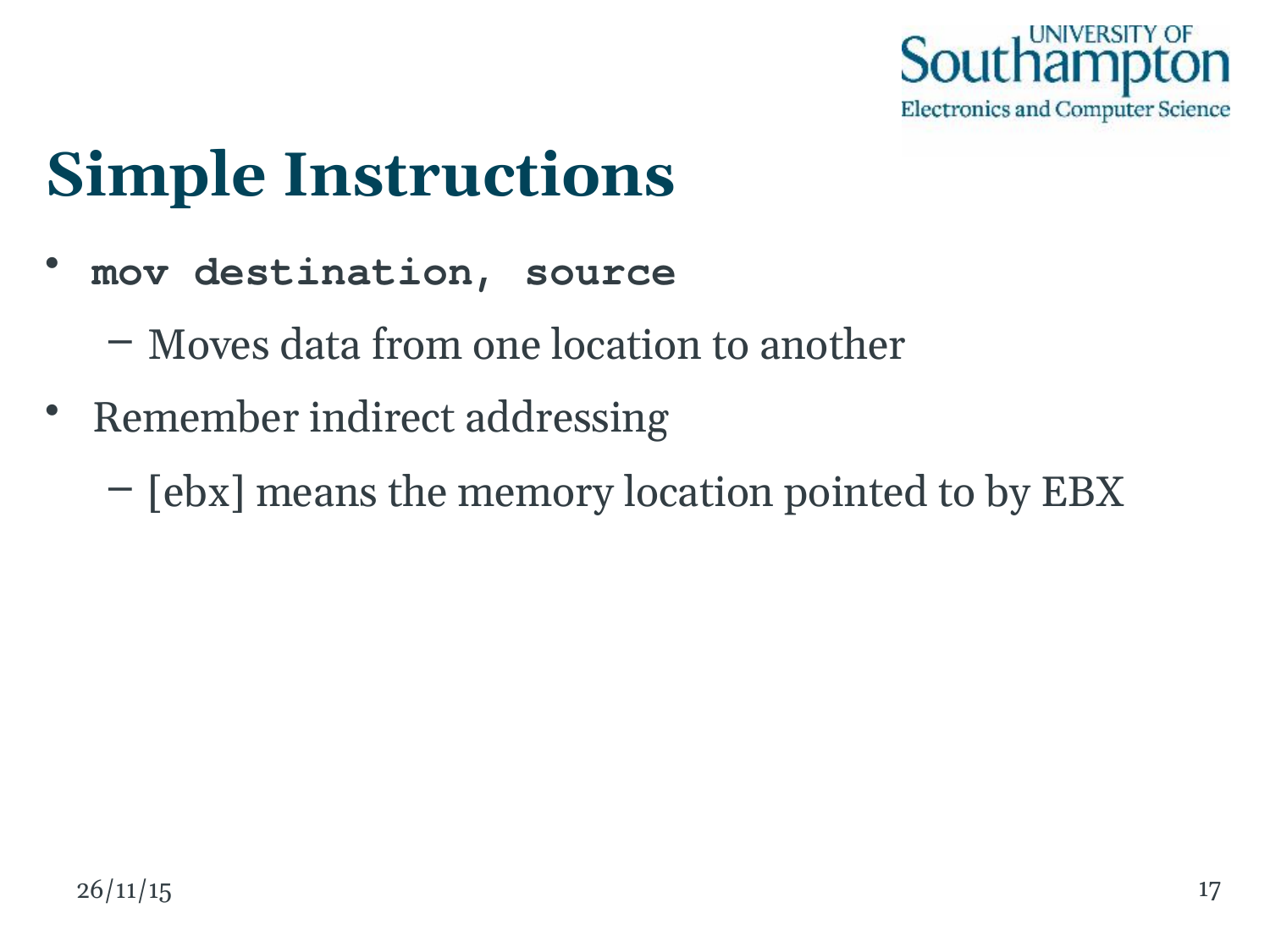

# Simple Instructions
mov destination, source
Moves data from one location to another
Remember indirect addressing
[ebx] means the memory location pointed to by EBX

17
26/11/15